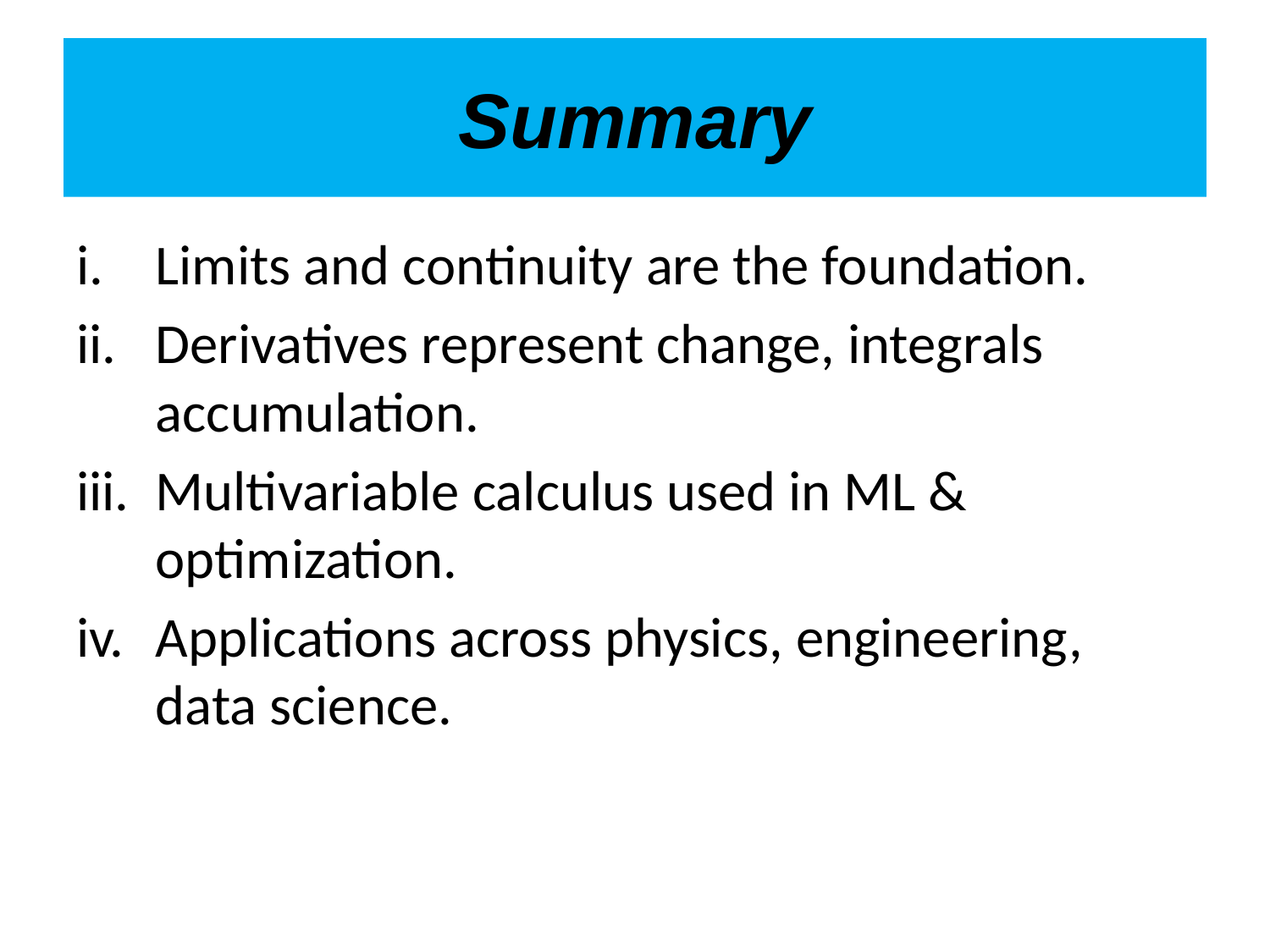

# Summary
Limits and continuity are the foundation.
Derivatives represent change, integrals accumulation.
Multivariable calculus used in ML & optimization.
Applications across physics, engineering, data science.